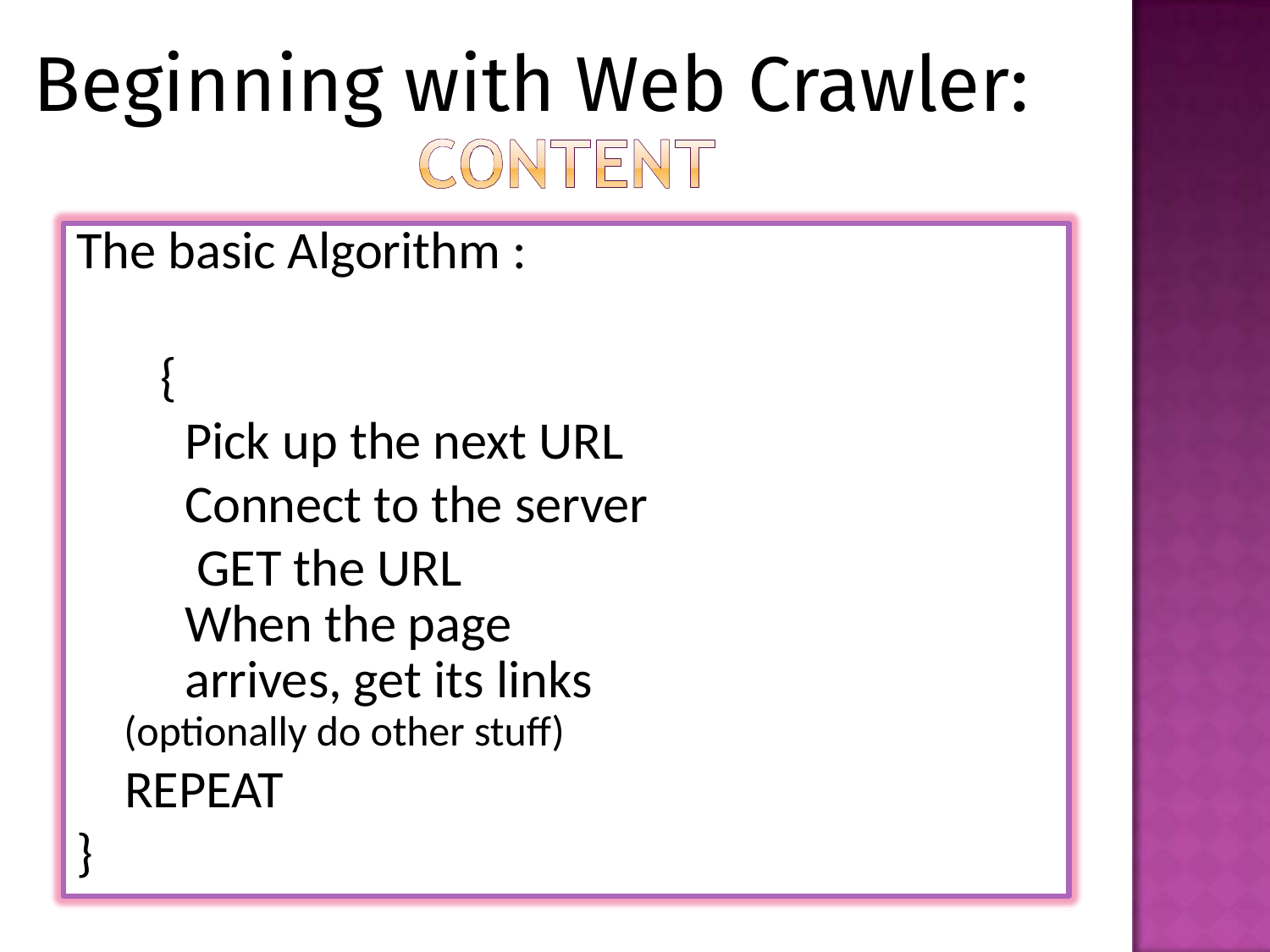

# Beginning with Web Crawler:
The basic Algorithm :

{
Pick up the next URL  Connect to the server  GET the URL
When the page arrives, get its links
(optionally do other stuff)
REPEAT
}